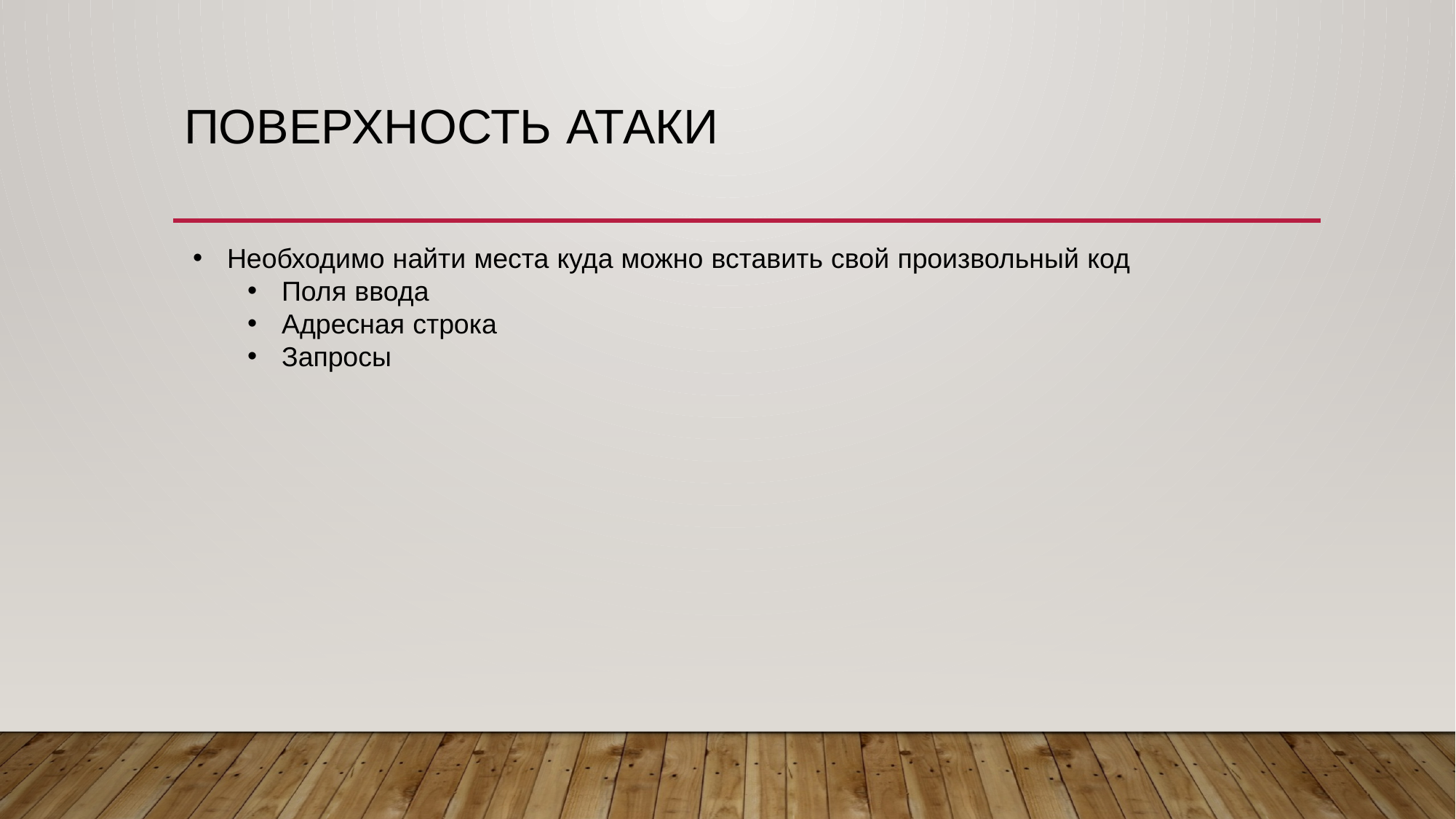

# Поверхность атаки
Необходимо найти места куда можно вставить свой произвольный код
Поля ввода
Адресная строка
Запросы